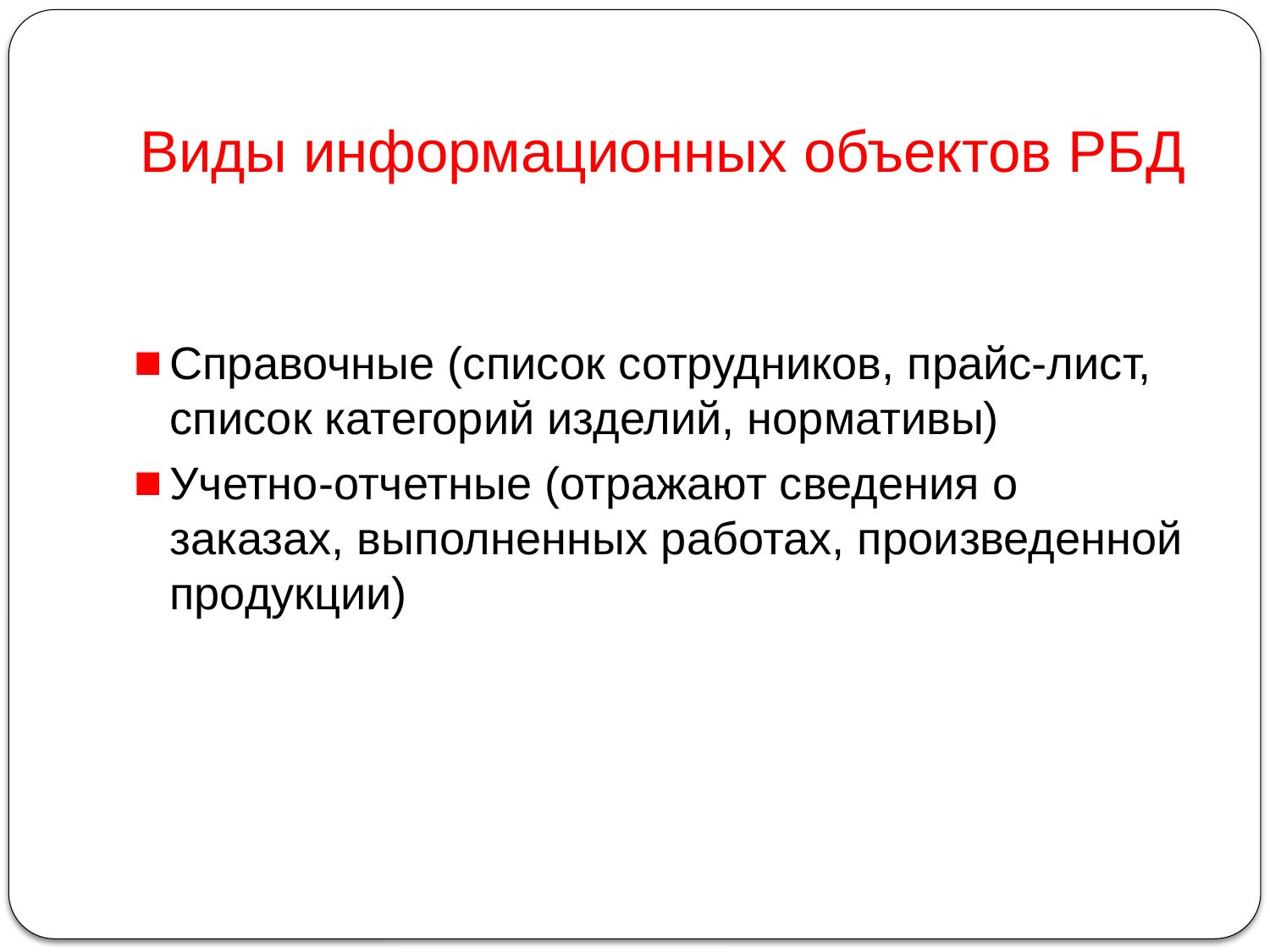

# Виды информационных объектов РБД
Справочные (список сотрудников, прайс-лист, список категорий изделий, нормативы)
Учетно-отчетные (отражают сведения о заказах, выполненных работах, произведенной продукции)